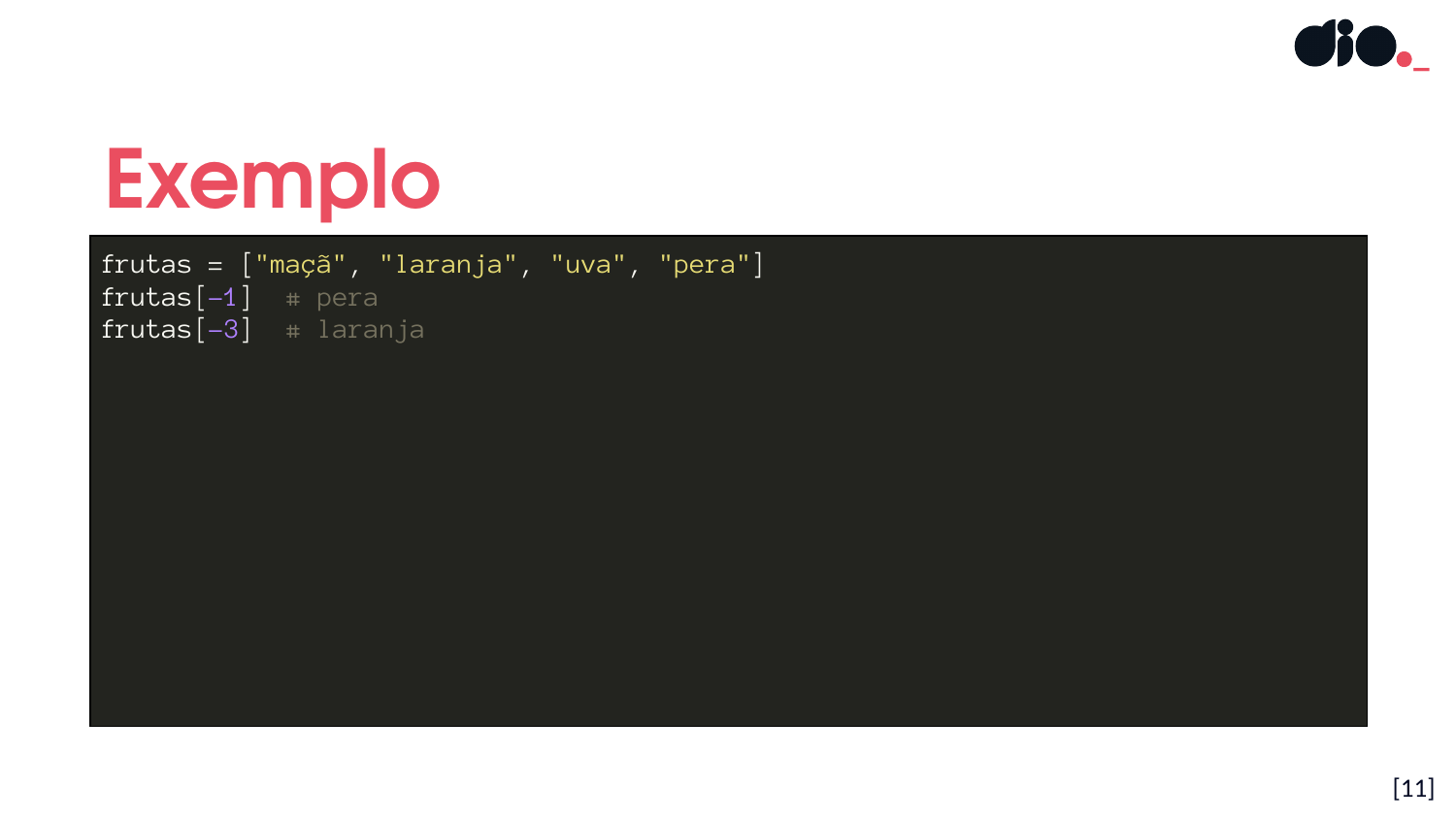

Exemplo

| frutas = ["maçã", "laranja", "uva", "pera"] frutas[-1] # pera frutas[-3] # laranja |
| --- |
[11]